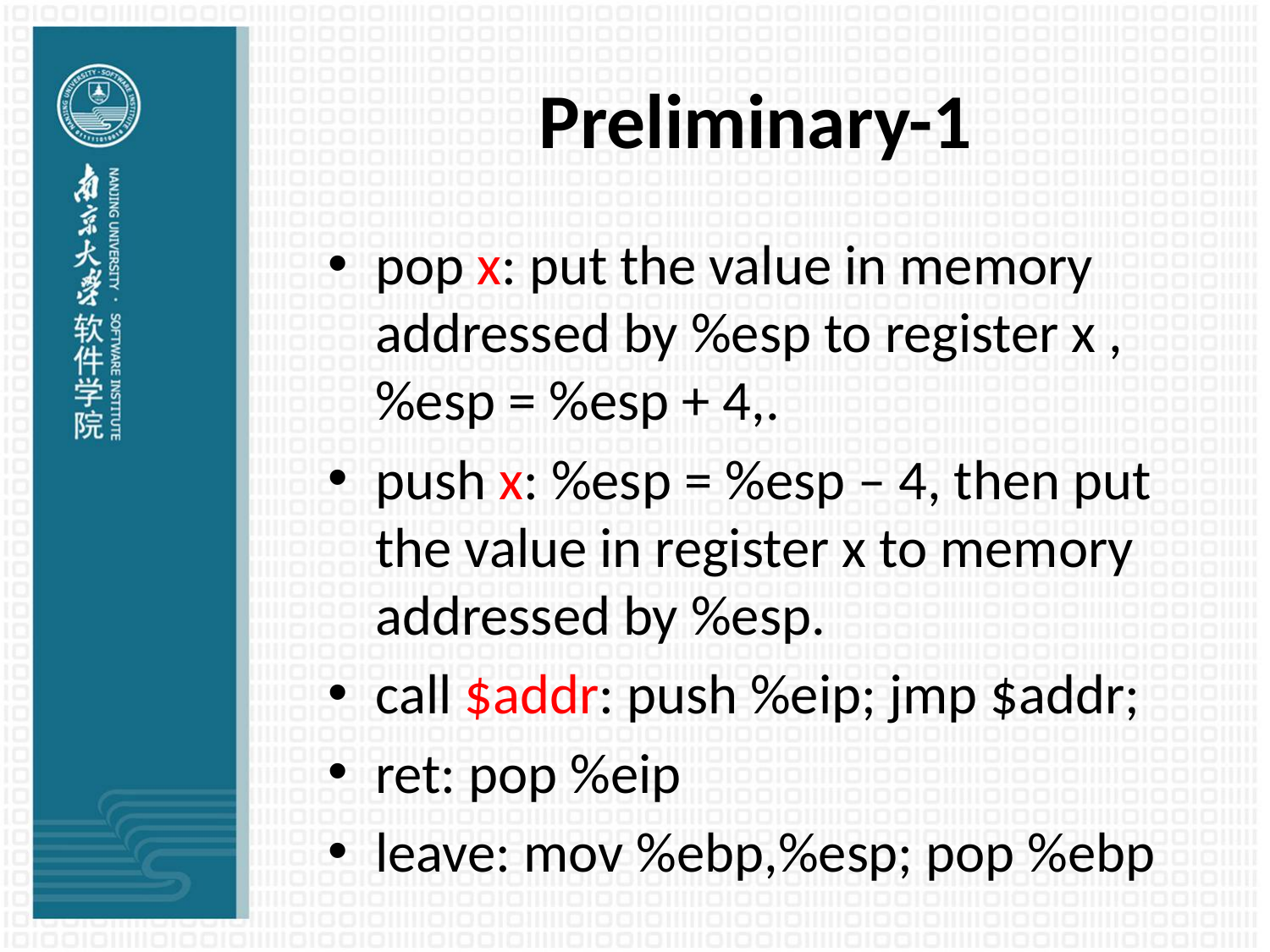

# Preliminary-1
pop x: put the value in memory addressed by %esp to register x ,%esp = %esp + 4,.
push x: %esp = %esp – 4, then put the value in register x to memory addressed by %esp.
call $addr: push %eip; jmp $addr;
ret: pop %eip
leave: mov %ebp,%esp; pop %ebp